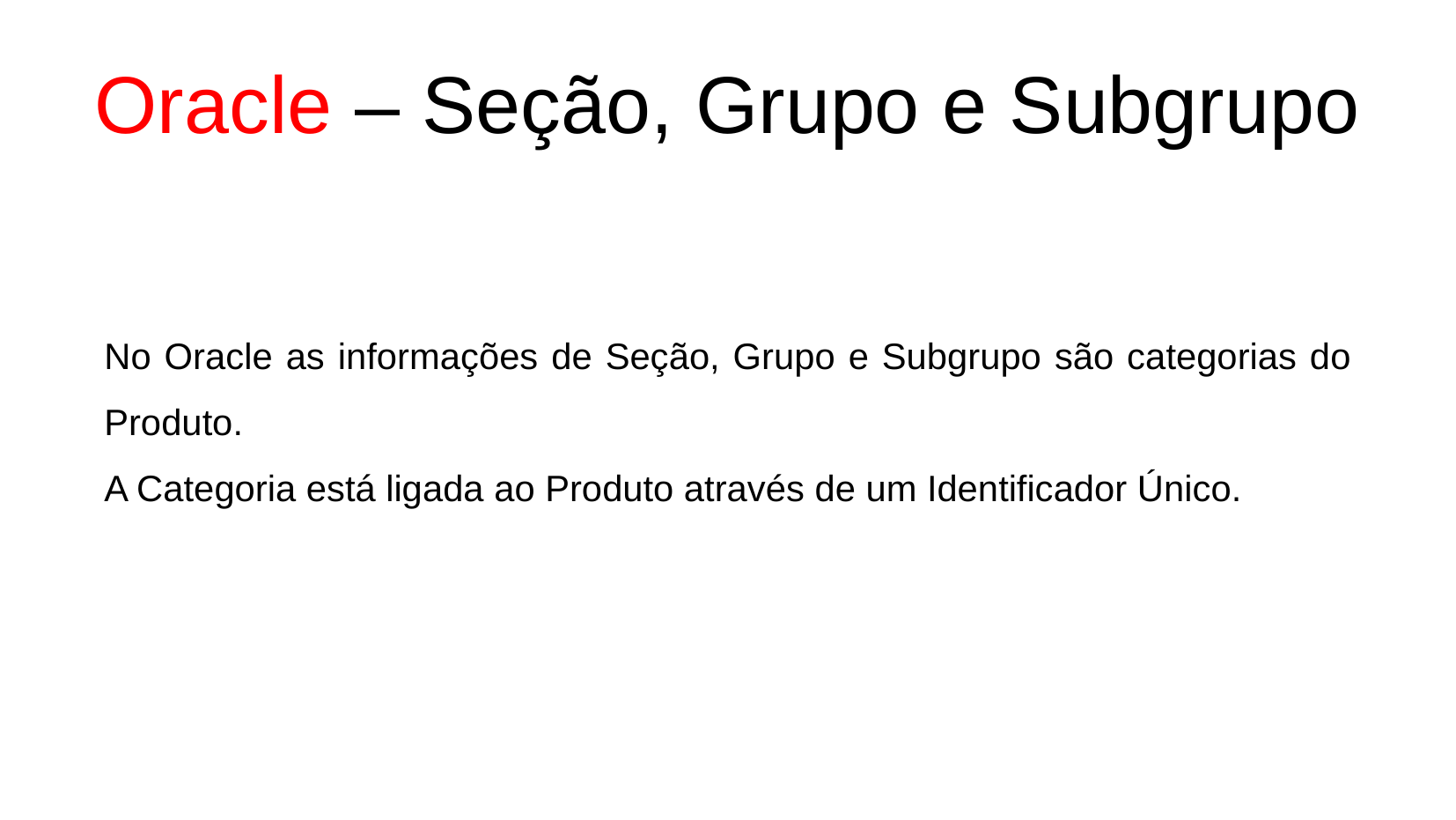

Oracle – Seção, Grupo e Subgrupo
No Oracle as informações de Seção, Grupo e Subgrupo são categorias do Produto.
A Categoria está ligada ao Produto através de um Identificador Único.